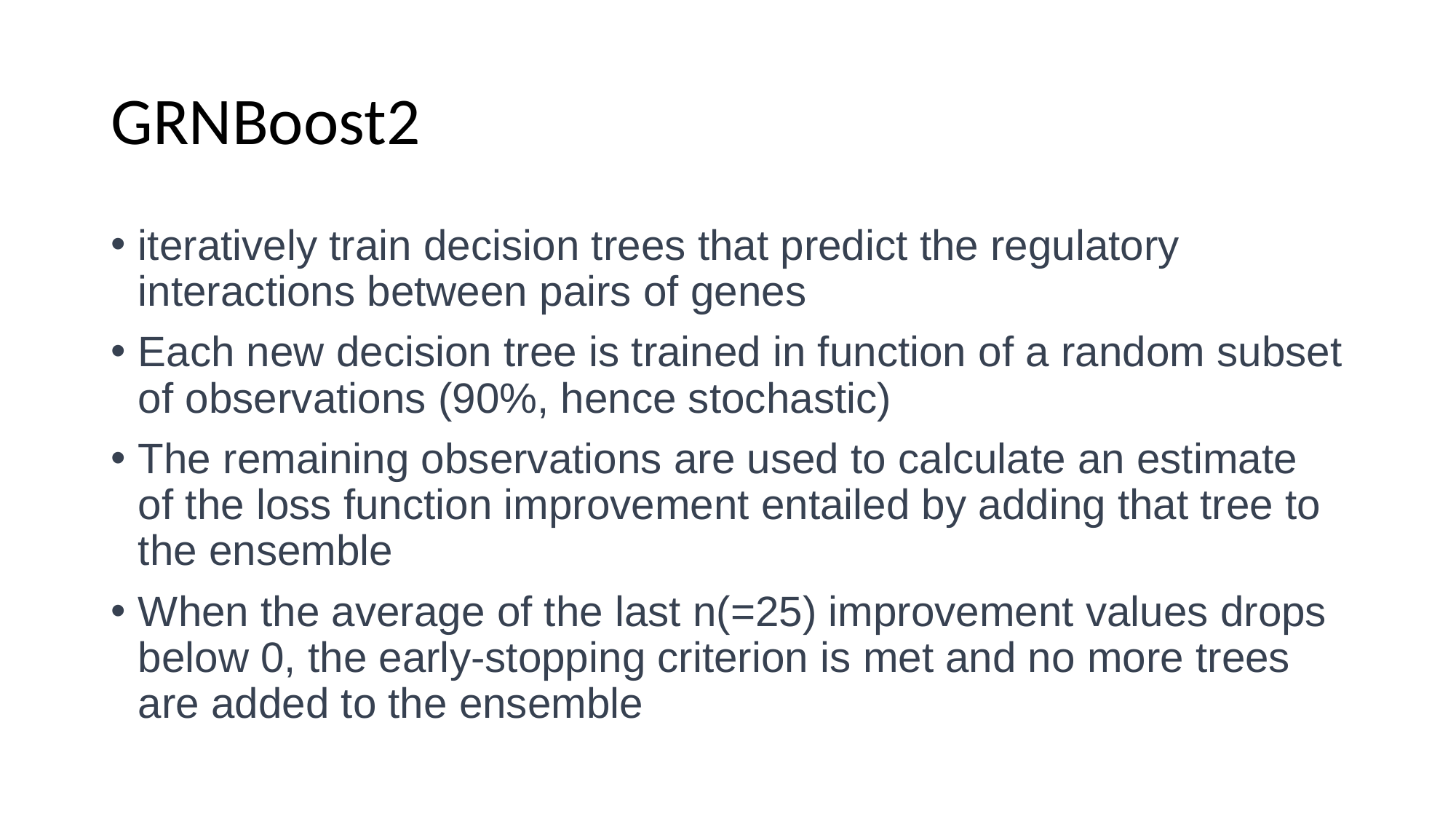

# GRNBoost2
iteratively train decision trees that predict the regulatory interactions between pairs of genes
Each new decision tree is trained in function of a random subset of observations (90%, hence stochastic)
The remaining observations are used to calculate an estimate of the loss function improvement entailed by adding that tree to the ensemble
When the average of the last n(=25) improvement values drops below 0, the early-stopping criterion is met and no more trees are added to the ensemble